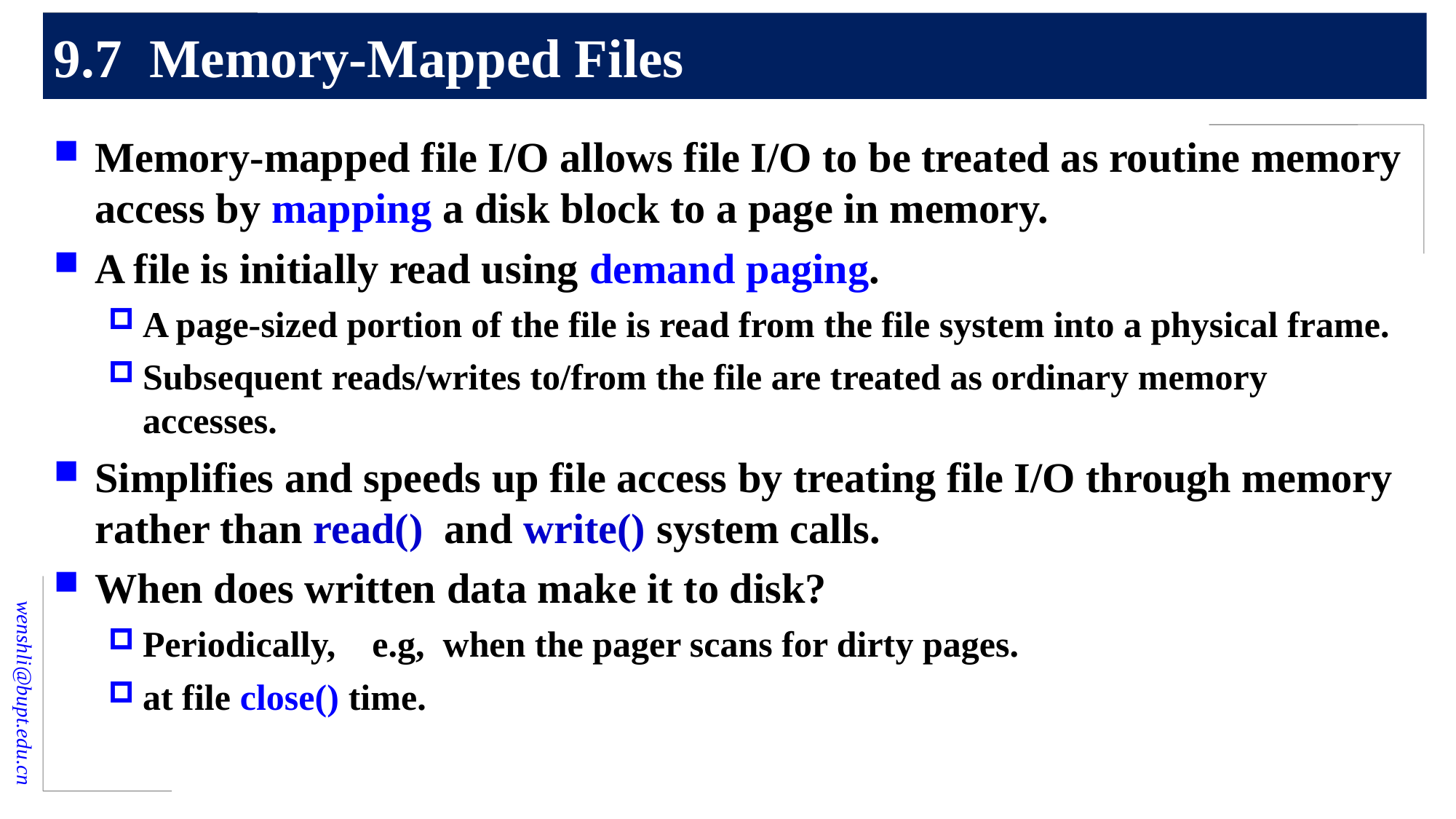

# 9.7  Memory-Mapped Files
Memory-mapped file I/O allows file I/O to be treated as routine memory access by mapping a disk block to a page in memory.
A file is initially read using demand paging.
A page-sized portion of the file is read from the file system into a physical frame.
Subsequent reads/writes to/from the file are treated as ordinary memory accesses.
Simplifies and speeds up file access by treating file I/O through memory rather than read()  and write() system calls.
When does written data make it to disk?
Periodically,    e.g,  when the pager scans for dirty pages.
at file close() time.
65